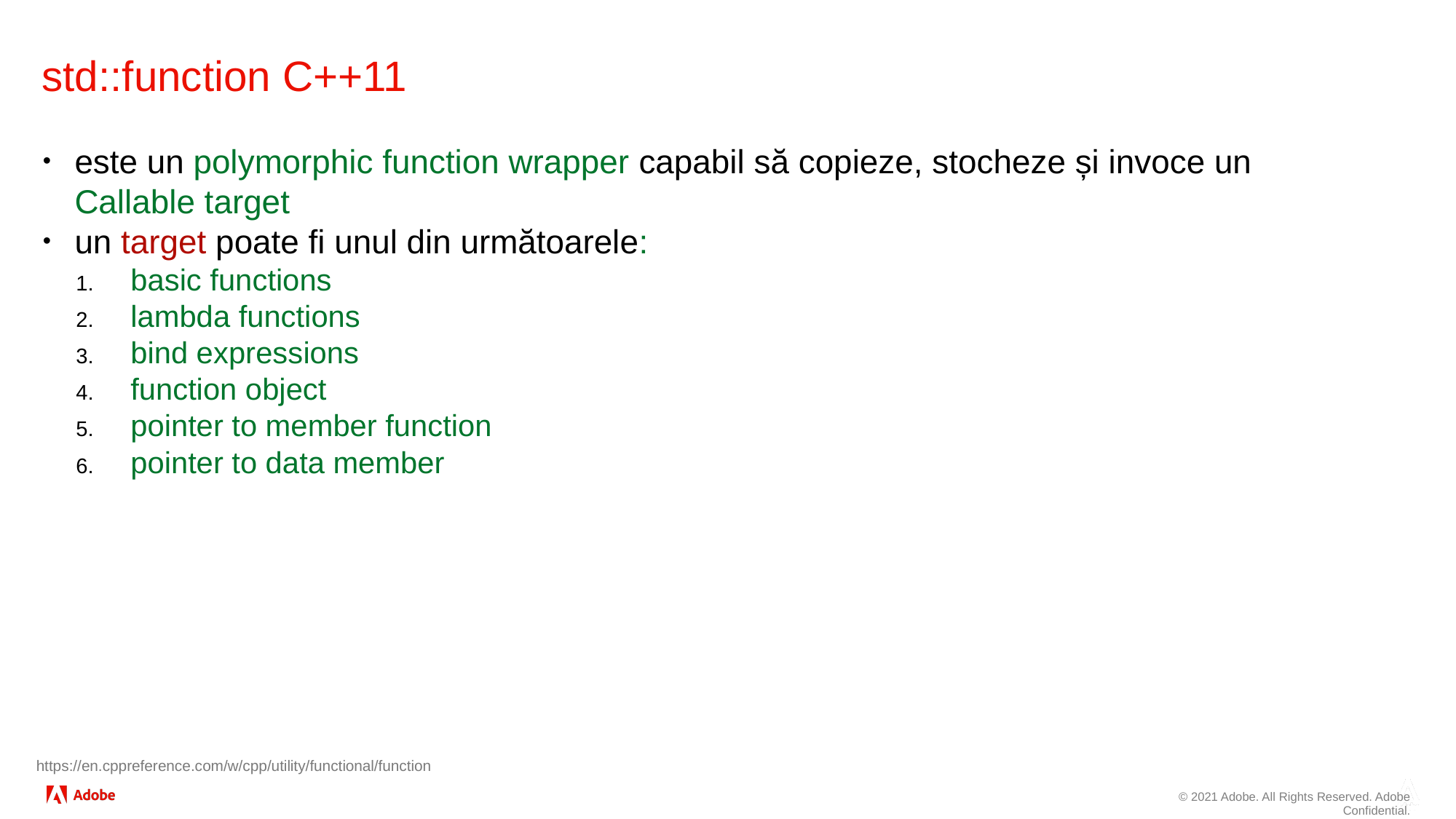

# std::function C++11
este un polymorphic function wrapper capabil să copieze, stocheze și invoce un Callable target
un target poate fi unul din următoarele:
basic functions
lambda functions
bind expressions
function object
pointer to member function
pointer to data member

https://en.cppreference.com/w/cpp/utility/functional/function